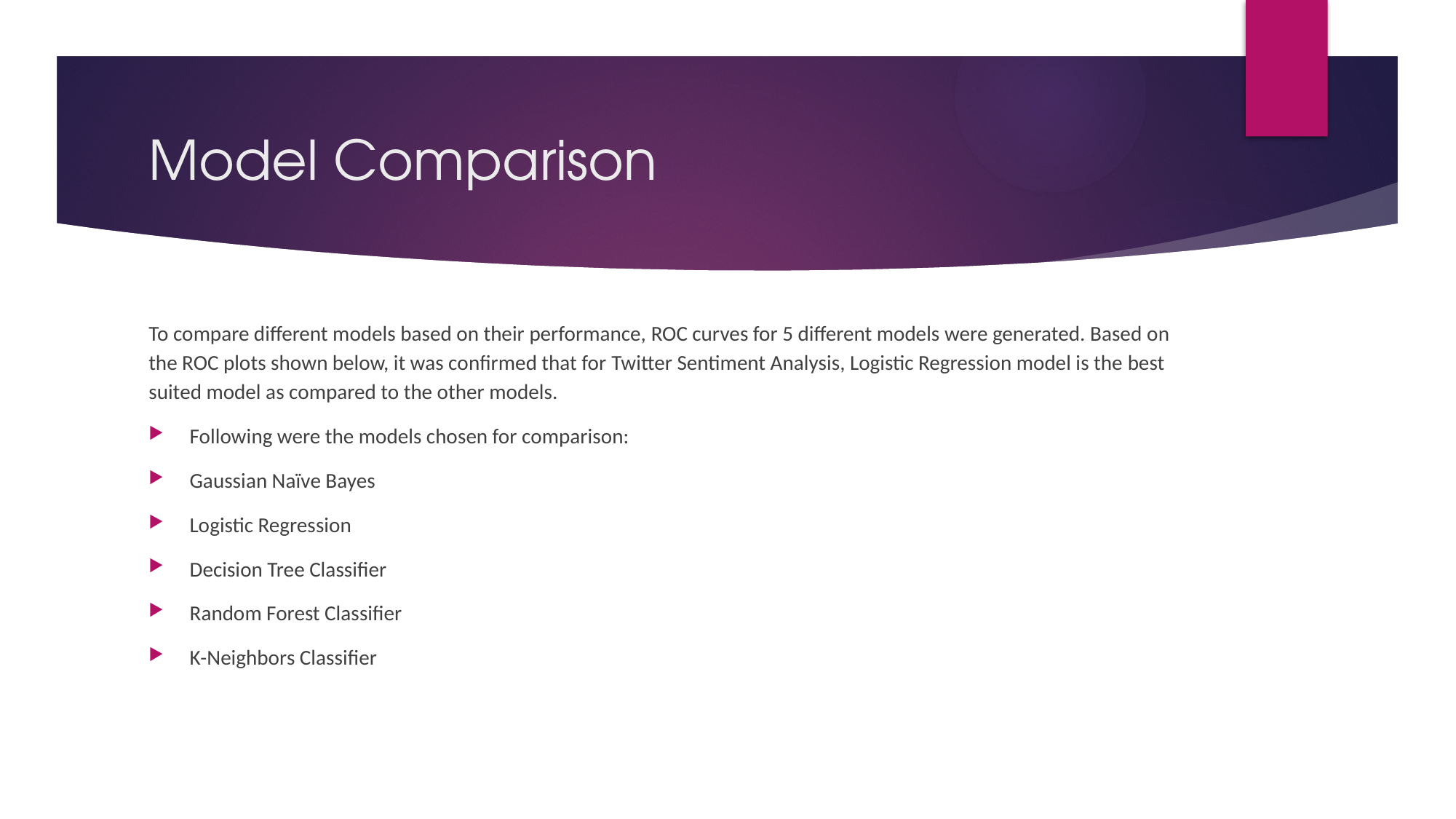

# Model Comparison
To compare different models based on their performance, ROC curves for 5 different models were generated. Based on the ROC plots shown below, it was confirmed that for Twitter Sentiment Analysis, Logistic Regression model is the best suited model as compared to the other models.
Following were the models chosen for comparison:
Gaussian Naïve Bayes
Logistic Regression
Decision Tree Classifier
Random Forest Classifier
K-Neighbors Classifier